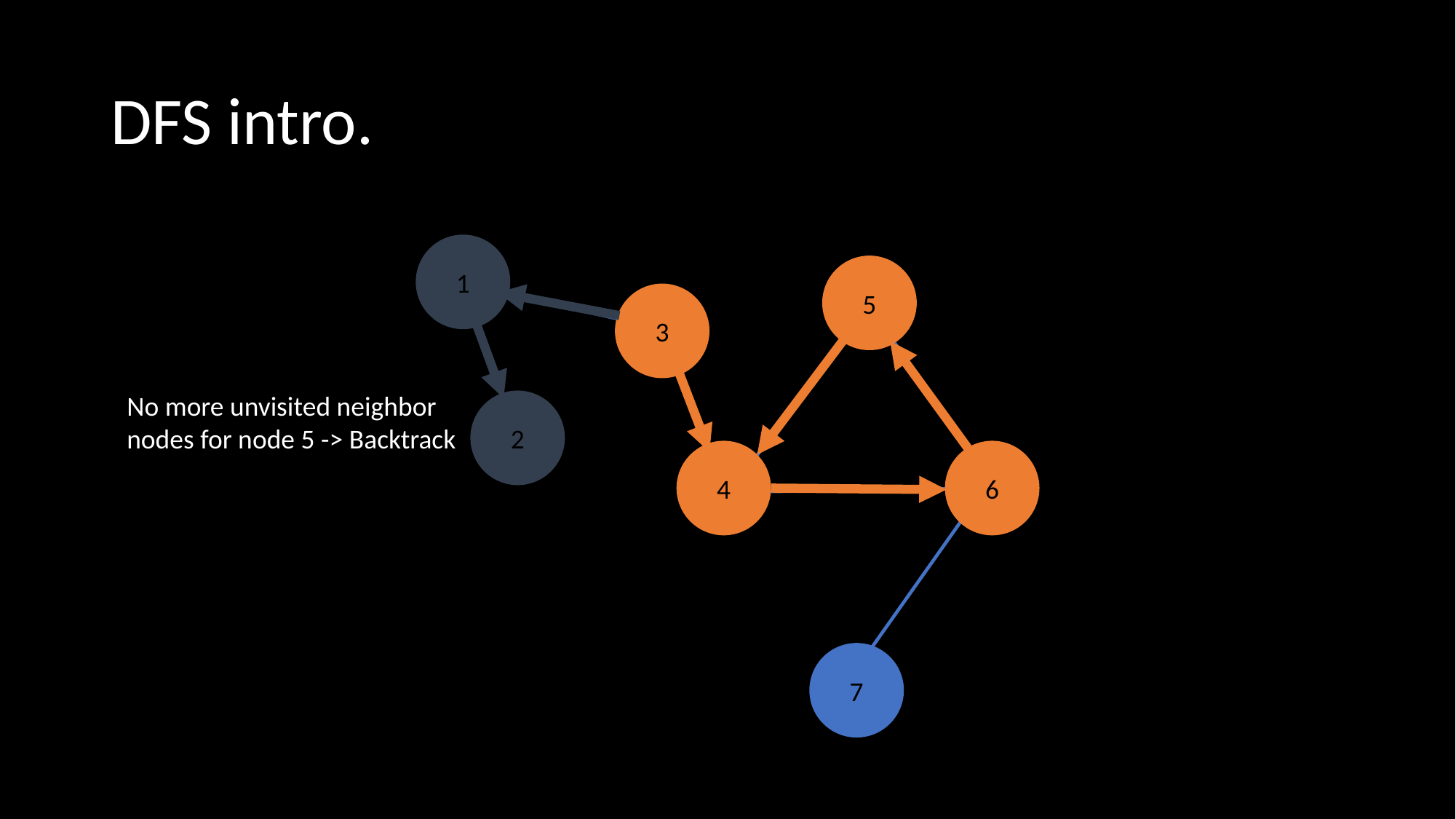

# DFS intro.
1
5
3
2
4
6
7
No more unvisited neighbor
nodes for node 5 -> Backtrack